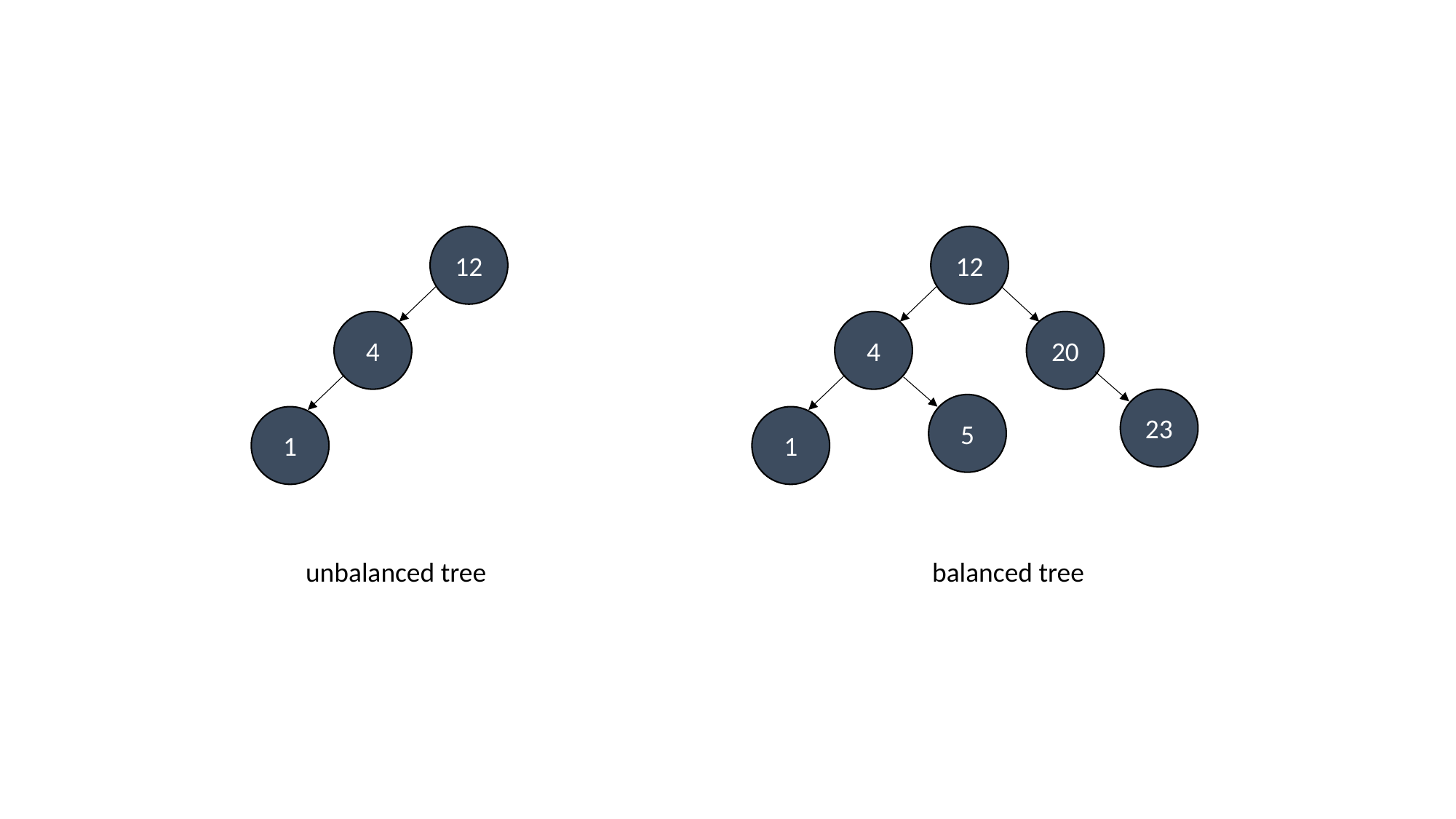

12
12
4
4
20
23
5
1
1
             unbalanced tree
balanced tree